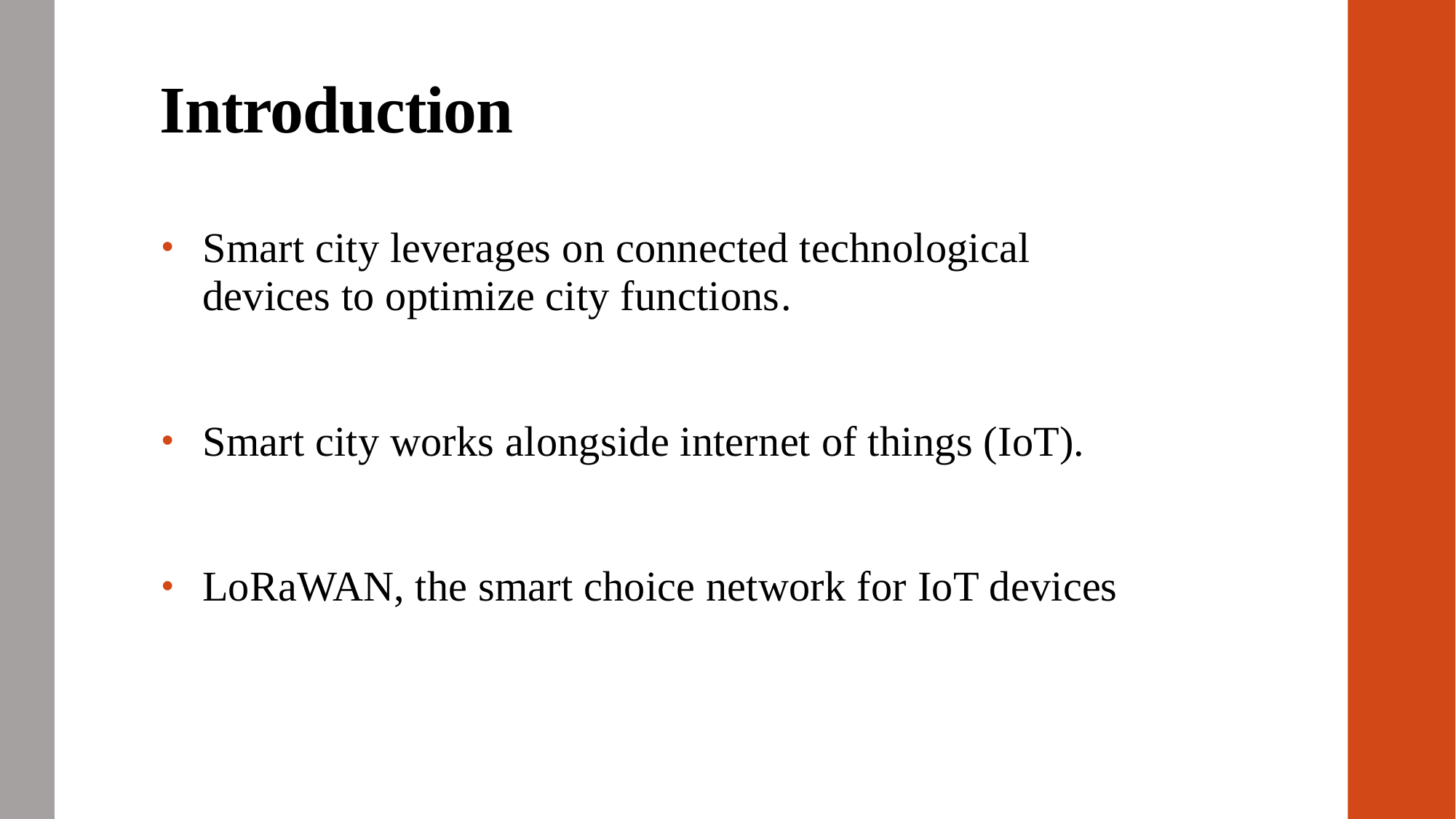

# Introduction
Smart city leverages on connected technological devices to optimize city functions.

Smart city works alongside internet of things (IoT).

LoRaWAN, the smart choice network for IoT devices